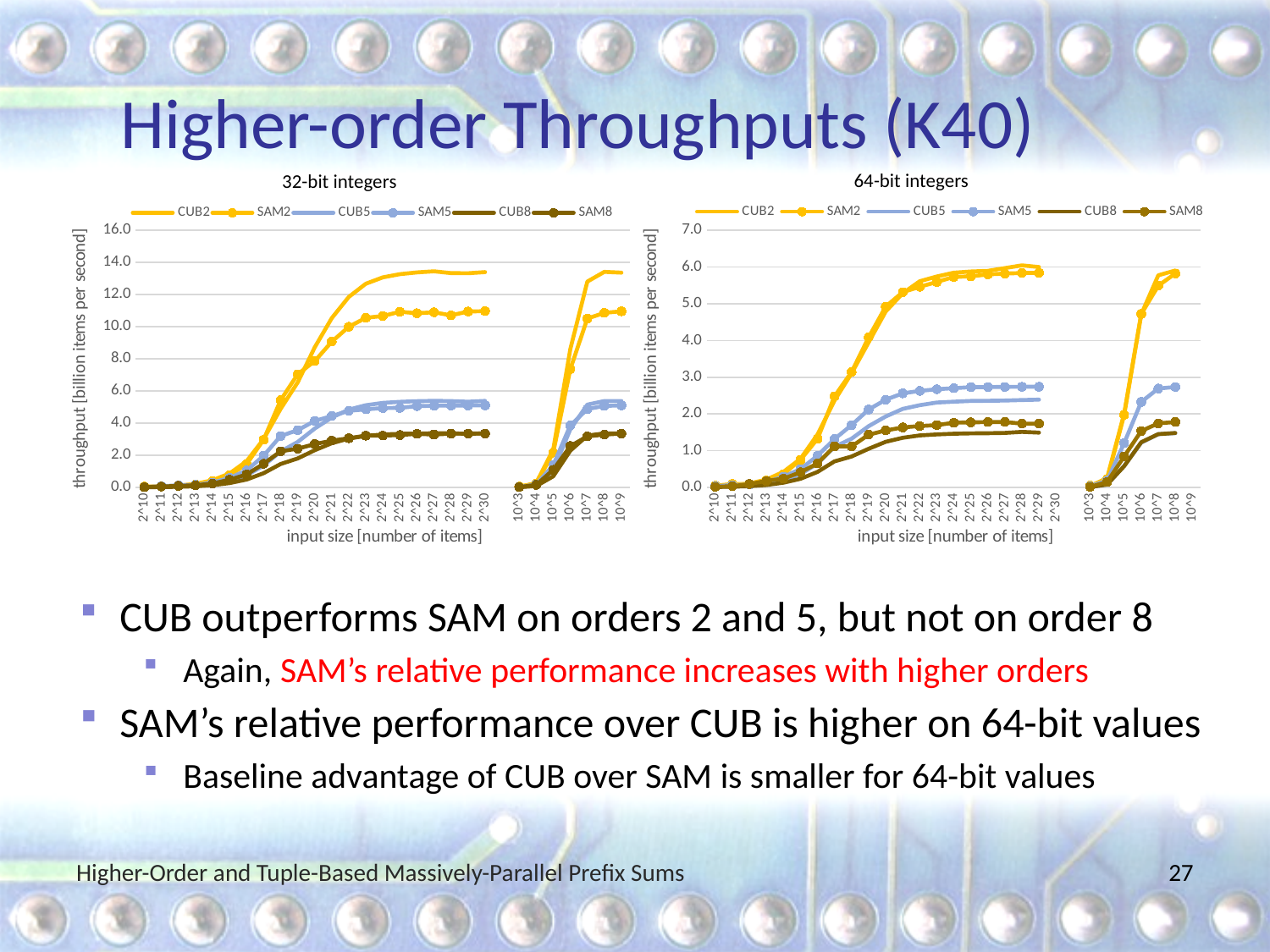

# Higher-order Throughputs (K40)
64-bit integers
32-bit integers

### Chart

| Category | CUB2 | SAM2 | CUB5 | SAM5 | CUB8 | SAM8 |
|---|---|---|---|---|---|---|
| 2^10 | 0.0293 | 0.048 | 0.01396666666666667 | 0.021 | 0.0092 | 0.018 |
| 2^11 | 0.05526666666666667 | 0.051 | 0.02596666666666667 | 0.068 | 0.0169 | 0.052 |
| 2^12 | 0.1093666666666667 | 0.094 | 0.05183333333333334 | 0.128 | 0.0339 | 0.096 |
| 2^13 | 0.2201666666666667 | 0.186 | 0.1045666666666667 | 0.153 | 0.0684 | 0.128 |
| 2^14 | 0.4433 | 0.386 | 0.2079 | 0.299 | 0.1366 | 0.24 |
| 2^15 | 0.8623666666666666 | 0.765 | 0.4035666666666667 | 0.591 | 0.2652 | 0.473 |
| 2^16 | 1.626833333333334 | 1.441 | 0.7458333333333332 | 1.049 | 0.4854 | 0.802 |
| 2^17 | 3.001 | 2.965 | 1.356166666666667 | 1.966 | 0.8801 | 1.47 |
| 2^18 | 4.885566666666667 | 5.426 | 2.235933333333333 | 3.197 | 1.4531 | 2.244 |
| 2^19 | 6.5325 | 7.043 | 2.8265 | 3.56 | 1.7978 | 2.41 |
| 2^20 | 8.717633333333334 | 7.861 | 3.662533333333334 | 4.135 | 2.3126 | 2.69 |
| 2^21 | 10.53806666666667 | 9.069 | 4.346833333333334 | 4.439 | 2.7484 | 2.907 |
| 2^22 | 11.85266666666667 | 9.997 | 4.840766666666667 | 4.764 | 3.0371 | 3.06 |
| 2^23 | 12.6734 | 10.552 | 5.111633333333334 | 4.857 | 3.2056 | 3.218 |
| 2^24 | 13.07233333333333 | 10.667 | 5.2584 | 4.937 | 3.2903 | 3.219 |
| 2^25 | 13.2701 | 10.93 | 5.3229 | 4.945 | 3.3323 | 3.258 |
| 2^26 | 13.3808 | 10.839 | 5.363966666666666 | 5.059 | 3.3549 | 3.331 |
| 2^27 | 13.4472 | 10.898 | 5.3841 | 5.08 | 3.3659 | 3.287 |
| 2^28 | 13.33623333333333 | 10.709 | 5.369800000000001 | 5.089 | 3.3625 | 3.346 |
| 2^29 | 13.32623333333333 | 10.946 | 5.329233333333334 | 5.096 | 3.3311 | 3.35 |
| 2^30 | 13.4 | 10.969 | 5.38 | 5.098 | 3.36 | 3.35 |
|  | None | None | None | None | None | None |
| 10^3 | 0.0292 | 0.049 | 0.0138 | 0.02 | 0.009 | 0.017 |
| 10^4 | 0.2749 | 0.229 | 0.1285 | 0.18 | 0.0834 | 0.155 |
| 10^5 | 2.3559 | 2.164 | 1.0707 | 1.382 | 0.6892 | 1.092 |
| 10^6 | 8.6034 | 7.355 | 3.6104 | 3.852 | 2.2822 | 2.568 |
| 10^7 | 12.8067 | 10.505 | 5.1487 | 4.872 | 3.2239 | 3.177 |
| 10^8 | 13.4127 | 10.861 | 5.3732 | 5.07 | 3.359 | 3.282 |
| 10^9 | 13.3646 | 10.96 | 5.3768 | 5.098 | 3.3646 | 3.349 |

### Chart

| Category | CUB2 | SAM2 | CUB5 | SAM5 | CUB8 | SAM8 |
|---|---|---|---|---|---|---|
| 2^10 | 0.0267 | 0.047 | 0.0126 | 0.033 | 0.0082 | 0.017 |
| 2^11 | 0.054 | 0.09 | 0.0252 | 0.061 | 0.0164 | 0.032 |
| 2^12 | 0.1056 | 0.094 | 0.0493 | 0.074 | 0.0321 | 0.091 |
| 2^13 | 0.212 | 0.184 | 0.0988 | 0.147 | 0.0648 | 0.176 |
| 2^14 | 0.4218 | 0.361 | 0.1961 | 0.291 | 0.1274 | 0.238 |
| 2^15 | 0.7791 | 0.748 | 0.3609 | 0.497 | 0.2334 | 0.412 |
| 2^16 | 1.4409 | 1.325 | 0.647 | 0.862 | 0.4216 | 0.653 |
| 2^17 | 2.3647 | 2.48 | 1.1029 | 1.318 | 0.7078 | 1.119 |
| 2^18 | 3.1064 | 3.143 | 1.3254 | 1.696 | 0.8404 | 1.114 |
| 2^19 | 3.9507 | 4.086 | 1.6661 | 2.119 | 1.0505 | 1.435 |
| 2^20 | 4.7888 | 4.923 | 1.9294 | 2.387 | 1.2401 | 1.549 |
| 2^21 | 5.2852 | 5.316 | 2.1369 | 2.56 | 1.3504 | 1.632 |
| 2^22 | 5.6135 | 5.462 | 2.2372 | 2.626 | 1.414 | 1.67 |
| 2^23 | 5.7418 | 5.592 | 2.3101 | 2.672 | 1.4417 | 1.695 |
| 2^24 | 5.8456 | 5.731 | 2.3332 | 2.7 | 1.4609 | 1.76 |
| 2^25 | 5.8779 | 5.746 | 2.3529 | 2.729 | 1.47 | 1.771 |
| 2^26 | 5.8965 | 5.8 | 2.3569 | 2.73 | 1.4748 | 1.778 |
| 2^27 | 5.9712 | 5.822 | 2.3641 | 2.736 | 1.4818 | 1.78 |
| 2^28 | 6.046 | 5.838 | 2.3782 | 2.738 | 1.5112 | 1.734 |
| 2^29 | 6.0 | 5.842 | 2.388 | 2.74 | 1.49 | 1.735 |
| 2^30 | None | None | None | None | None | None |
|  | None | None | None | None | None | None |
| 10^3 | 0.0262 | 0.047 | 0.008 | 0.032 | 0.008 | 0.016 |
| 10^4 | 0.2598 | 0.224 | 0.0788 | 0.181 | 0.0787 | 0.146 |
| 10^5 | 2.0142 | 1.976 | 0.5854 | 1.208 | 0.5786 | 0.846 |
| 10^6 | 4.7136 | 4.721 | 1.2179 | 2.327 | 1.2294 | 1.534 |
| 10^7 | 5.7748 | 5.492 | 1.4487 | 2.69 | 1.4491 | 1.744 |
| 10^8 | 5.9054 | 5.824 | 1.4766 | 2.734 | 1.4792 | 1.779 |
| 10^9 | None | None | None | None | None | None |
CUB outperforms SAM on orders 2 and 5, but not on order 8
Again, SAM’s relative performance increases with higher orders
SAM’s relative performance over CUB is higher on 64-bit values
Baseline advantage of CUB over SAM is smaller for 64-bit values
Higher-Order and Tuple-Based Massively-Parallel Prefix Sums
27